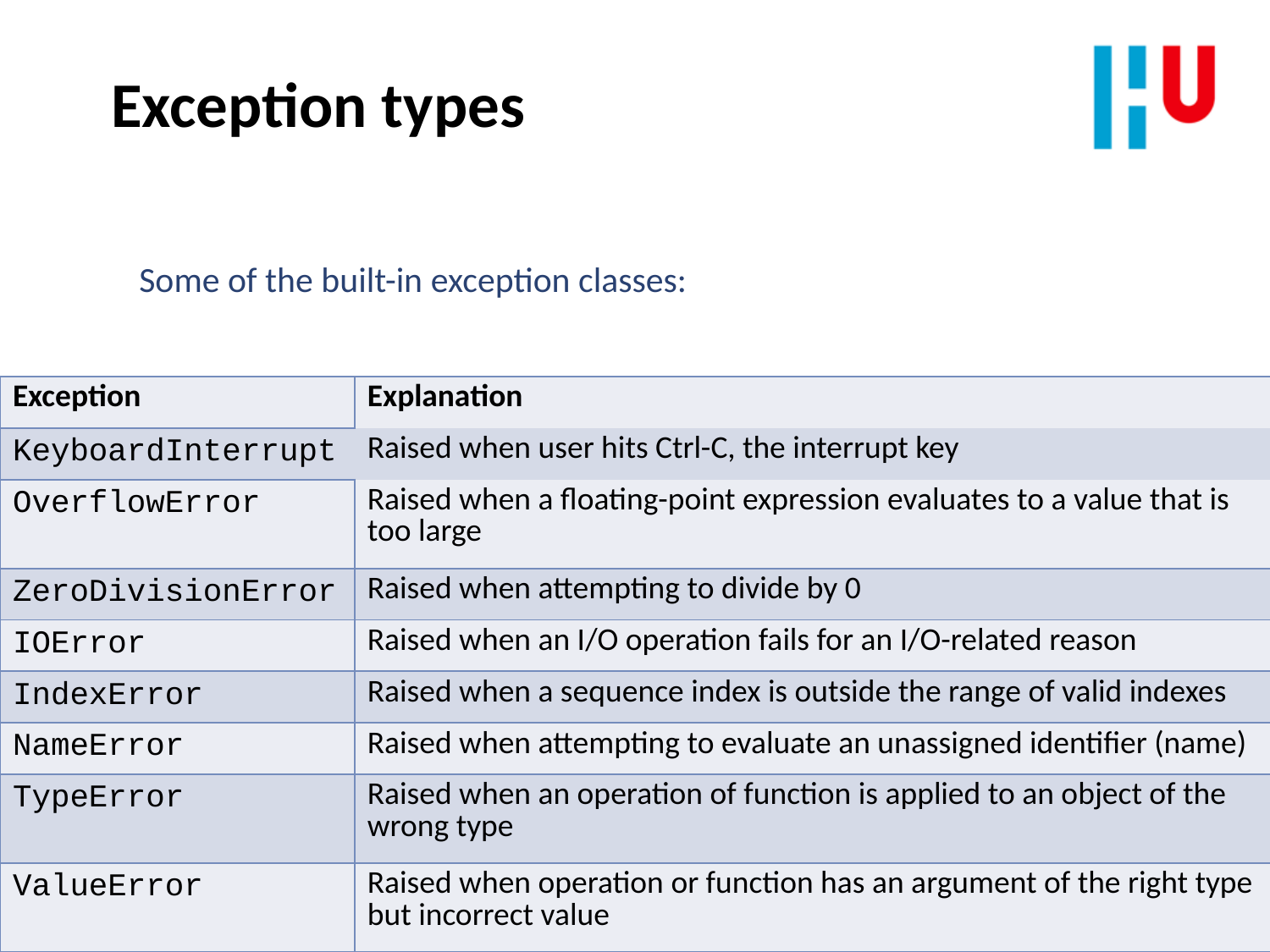

Exception types
Some of the built-in exception classes:
| Exception | Explanation |
| --- | --- |
| KeyboardInterrupt | Raised when user hits Ctrl-C, the interrupt key |
| OverflowError | Raised when a floating-point expression evaluates to a value that is too large |
| ZeroDivisionError | Raised when attempting to divide by 0 |
| IOError | Raised when an I/O operation fails for an I/O-related reason |
| IndexError | Raised when a sequence index is outside the range of valid indexes |
| NameError | Raised when attempting to evaluate an unassigned identifier (name) |
| TypeError | Raised when an operation of function is applied to an object of the wrong type |
| ValueError | Raised when operation or function has an argument of the right type but incorrect value |